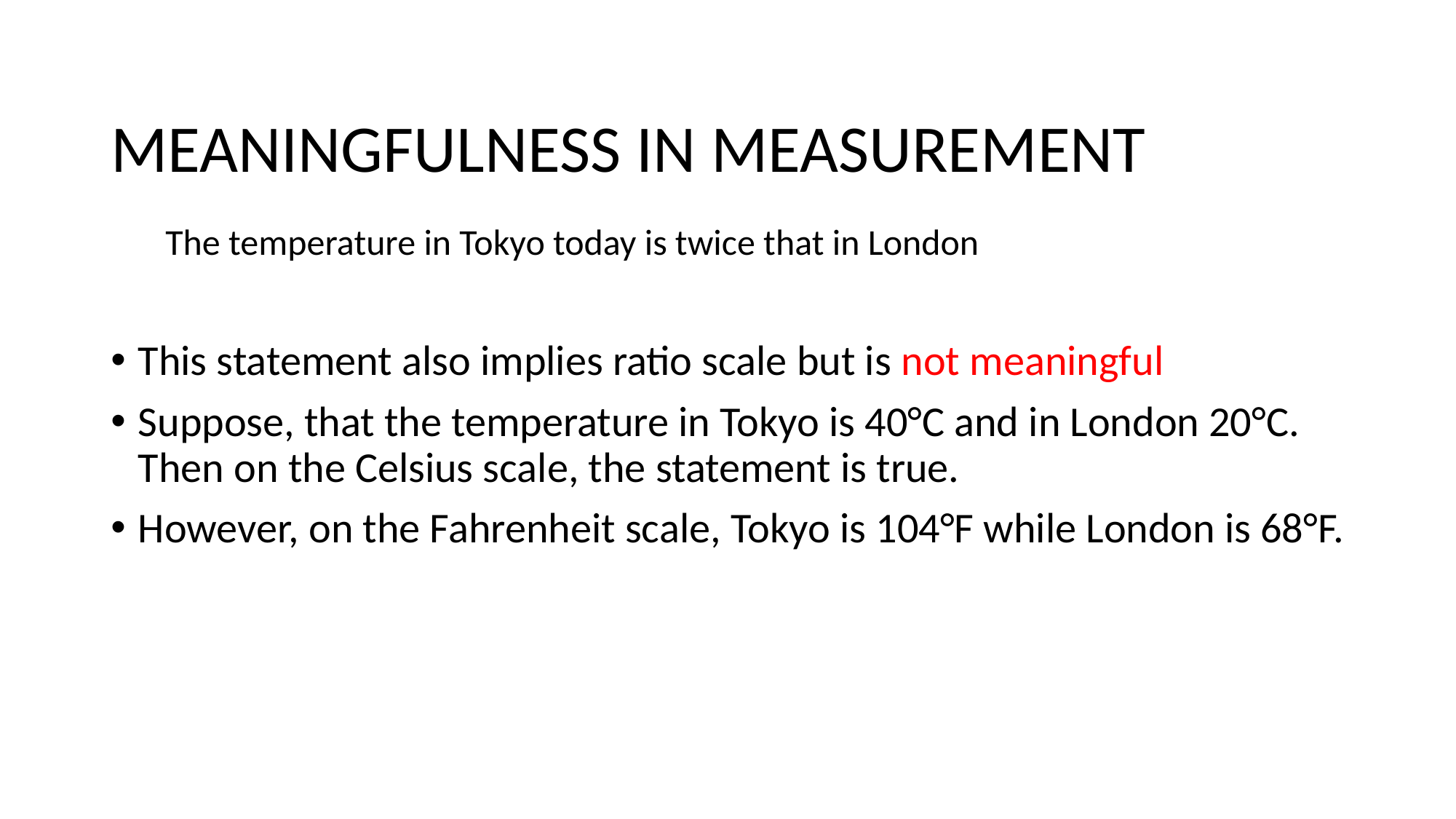

# MEANINGFULNESS IN MEASUREMENT
The temperature in Tokyo today is twice that in London

This statement also implies ratio scale but is not meaningful
Suppose, that the temperature in Tokyo is 40°C and in London 20°C. Then on the Celsius scale, the statement is true.
However, on the Fahrenheit scale, Tokyo is 104°F while London is 68°F.